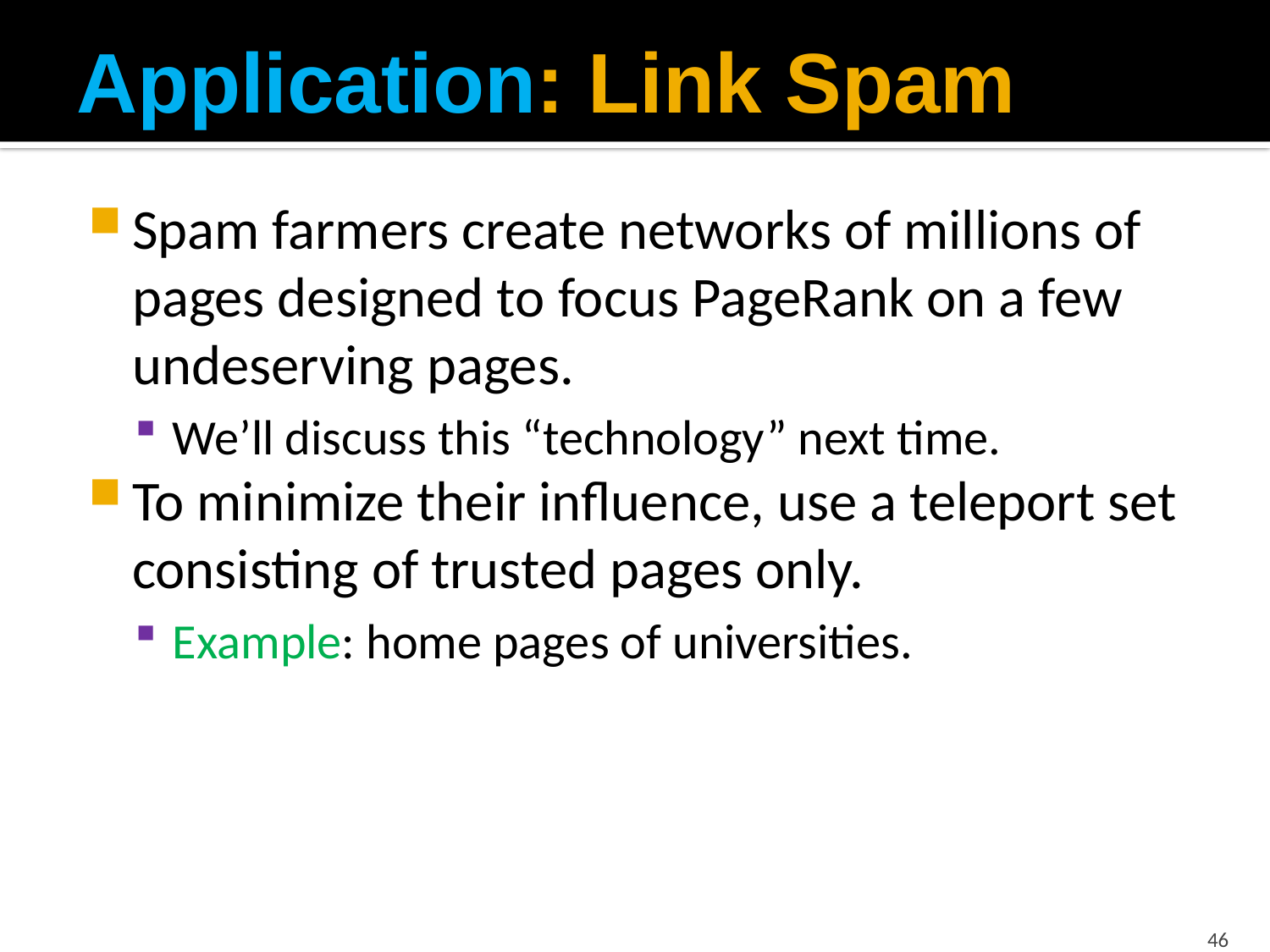

# Application: Link Spam
Spam farmers create networks of millions of pages designed to focus PageRank on a few undeserving pages.
We’ll discuss this “technology” next time.
To minimize their influence, use a teleport set consisting of trusted pages only.
Example: home pages of universities.
46